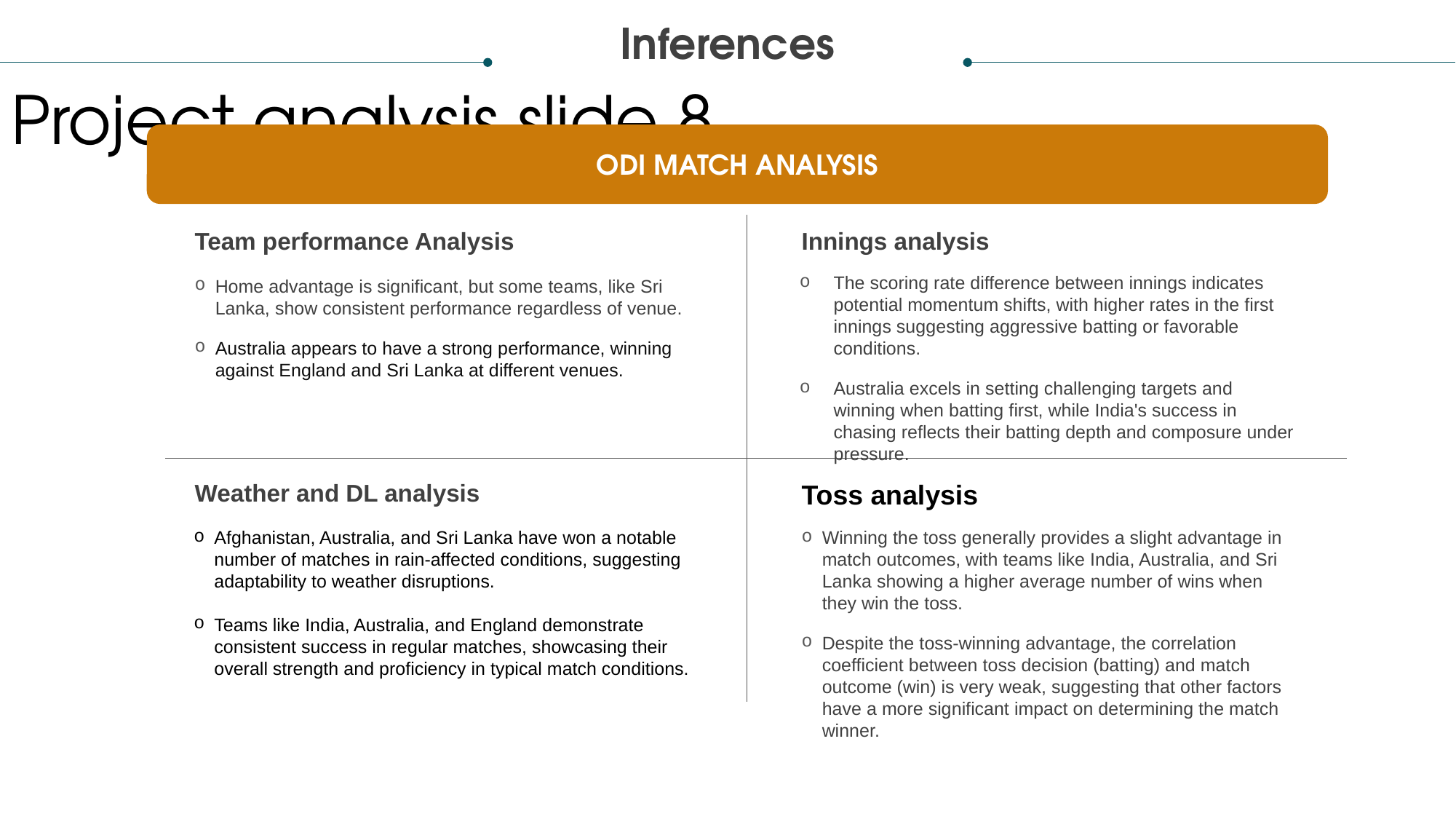

Inferences
Project analysis slide 8
ODI MATCH ANALYSIS
Team performance Analysis
Innings analysis
The scoring rate difference between innings indicates potential momentum shifts, with higher rates in the first innings suggesting aggressive batting or favorable conditions.
Australia excels in setting challenging targets and winning when batting first, while India's success in chasing reflects their batting depth and composure under pressure.
Home advantage is significant, but some teams, like Sri Lanka, show consistent performance regardless of venue.
Australia appears to have a strong performance, winning against England and Sri Lanka at different venues.
Weather and DL analysis
Toss analysis
Afghanistan, Australia, and Sri Lanka have won a notable number of matches in rain-affected conditions, suggesting adaptability to weather disruptions.

Teams like India, Australia, and England demonstrate consistent success in regular matches, showcasing their overall strength and proficiency in typical match conditions.
Winning the toss generally provides a slight advantage in match outcomes, with teams like India, Australia, and Sri Lanka showing a higher average number of wins when they win the toss.
Despite the toss-winning advantage, the correlation coefficient between toss decision (batting) and match outcome (win) is very weak, suggesting that other factors have a more significant impact on determining the match winner.